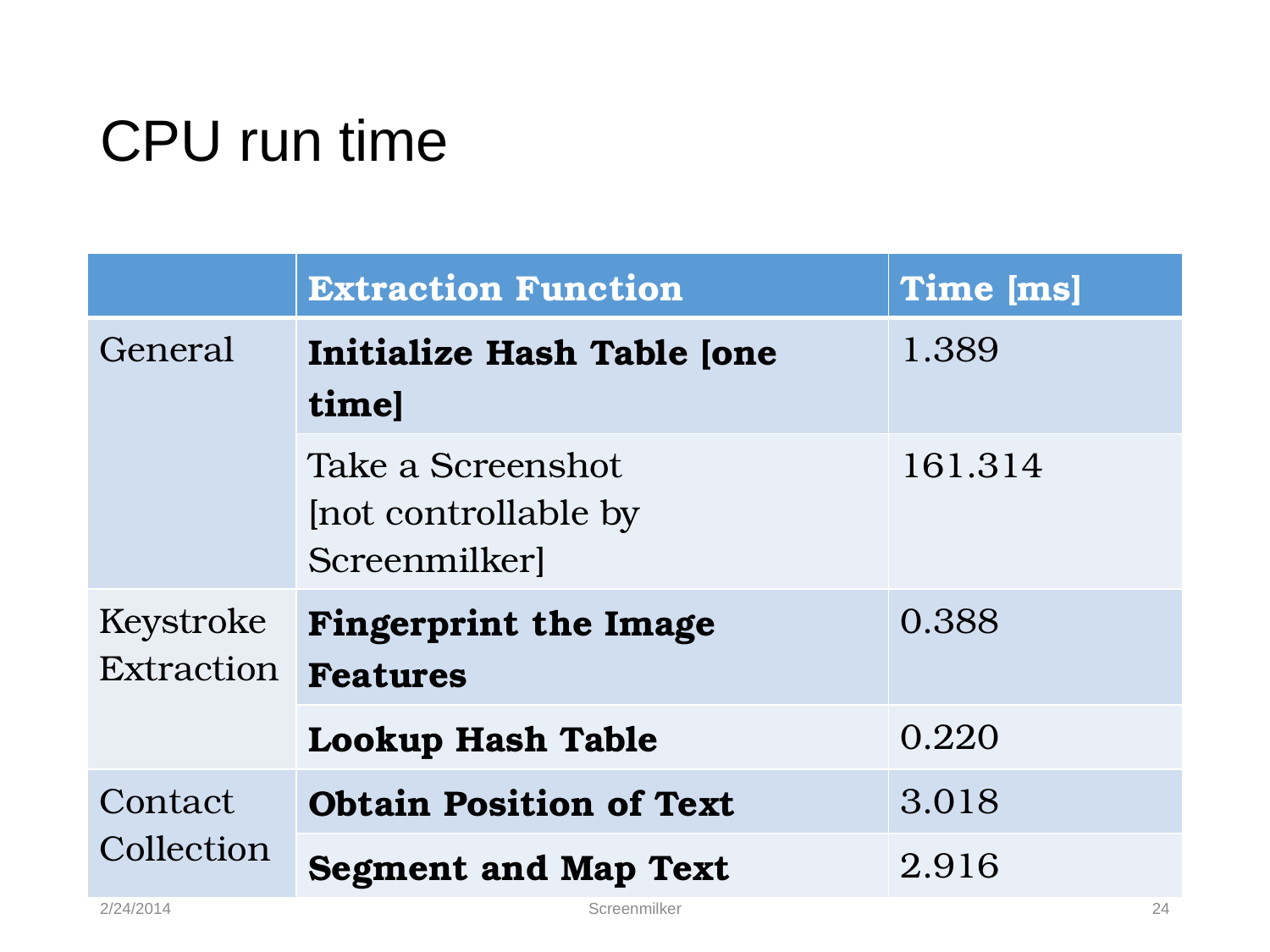

# CPU run time
|  | Extraction Function | Time [ms] |
| --- | --- | --- |
| General | Initialize Hash Table [one time] | 1.389 |
|  | Take a Screenshot [not controllable by Screenmilker] | 161.314 |
| Keystroke Extraction | Fingerprint the Image Features | 0.388 |
|  | Lookup Hash Table | 0.220 |
| Contact Collection | Obtain Position of Text | 3.018 |
|  | Segment and Map Text | 2.916 |
2/24/2014
Screenmilker
24